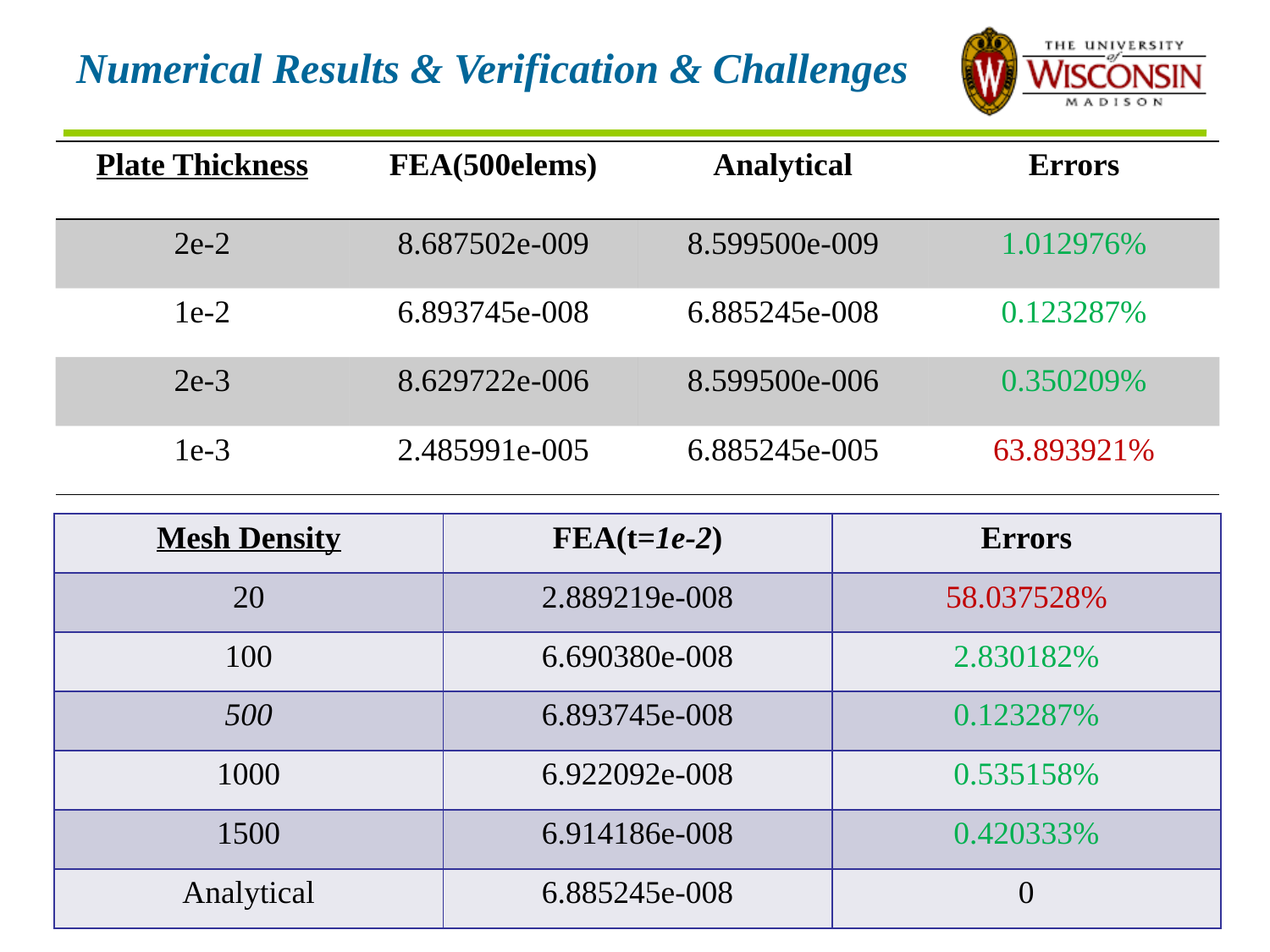

# Numerical Results & Verification & Challenges
| Plate Thickness | FEA(500elems) | Analytical | Errors |
| --- | --- | --- | --- |
| 2e-2 | 8.687502e-009 | 8.599500e-009 | 1.012976% |
| 1e-2 | 6.893745e-008 | 6.885245e-008 | 0.123287% |
| 2e-3 | 8.629722e-006 | 8.599500e-006 | 0.350209% |
| 1e-3 | 2.485991e-005 | 6.885245e-005 | 63.893921% |
| Mesh Density | FEA(t=1e-2) | Errors |
| --- | --- | --- |
| 20 | 2.889219e-008 | 58.037528% |
| 100 | 6.690380e-008 | 2.830182% |
| 500 | 6.893745e-008 | 0.123287% |
| 1000 | 6.922092e-008 | 0.535158% |
| 1500 | 6.914186e-008 | 0.420333% |
| Analytical | 6.885245e-008 | 0 |